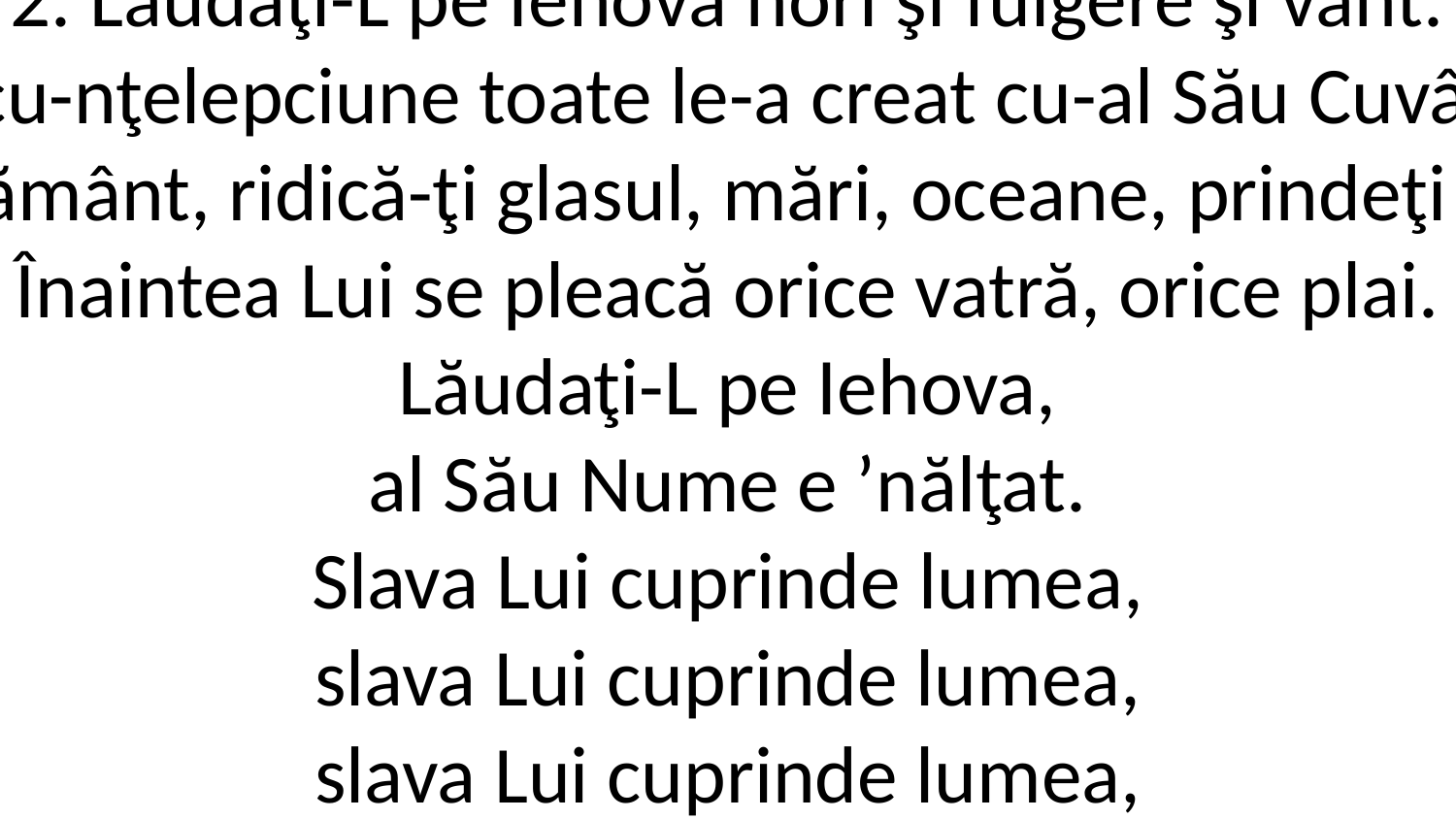

2. Lăudaţi-L pe Iehova nori şi fulgere şi vânt.
El cu-nţelepciune toate le-a creat cu-al Său Cuvânt.
O, pământ, ridică-ţi glasul, mări, oceane, prindeţi grai.
Înaintea Lui se pleacă orice vatră, orice plai.
Lăudaţi-L pe Iehova,
al Său Nume e ʼnălţat.
Slava Lui cuprinde lumea,
slava Lui cuprinde lumea,
slava Lui cuprinde lumea,
peste cer glorificat.